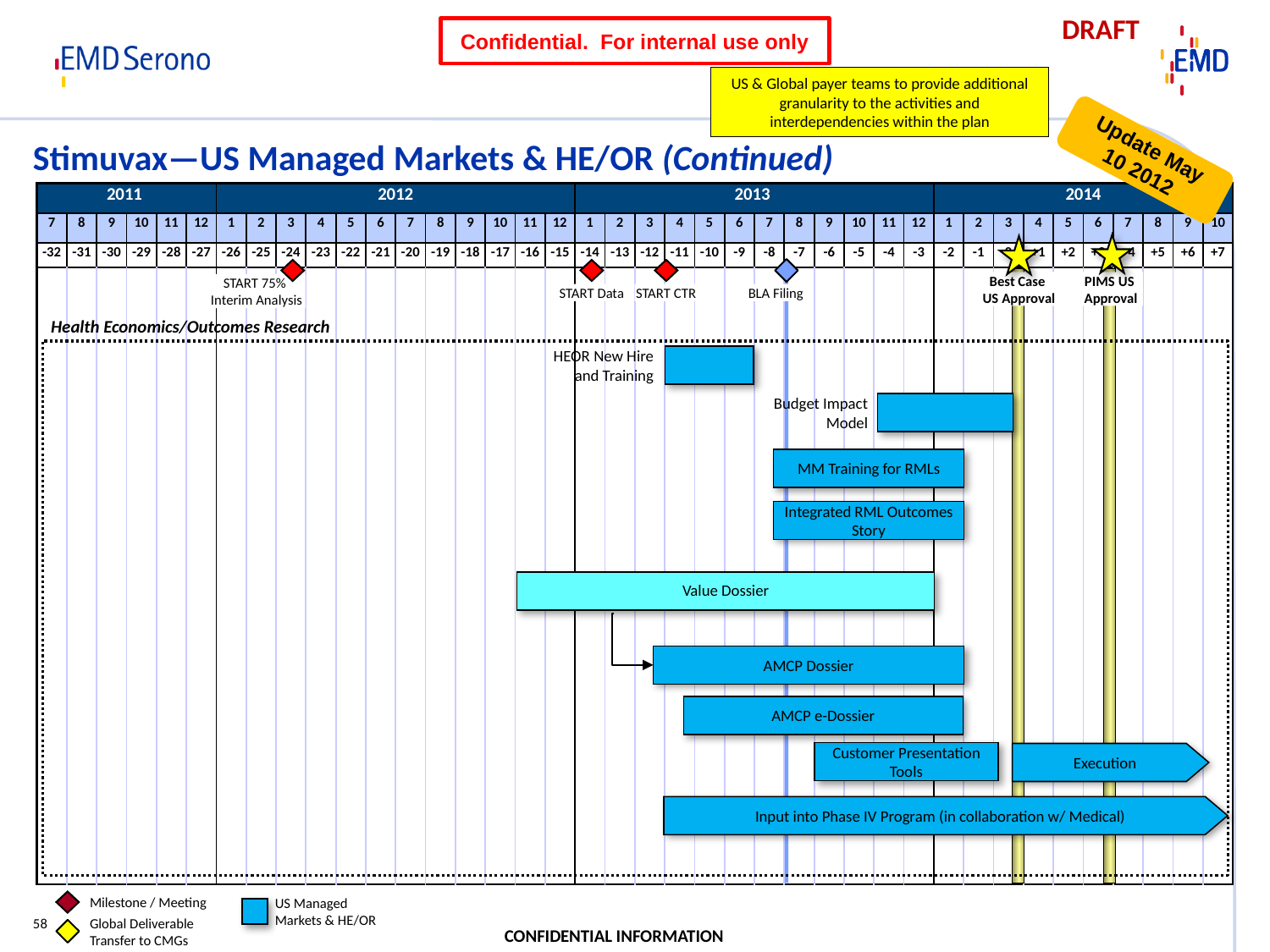

US & Global payer teams to provide additional granularity to the activities and interdependencies within the plan
# Stimuvax—US Managed Markets & HE/OR (Continued)
Health Economics/Outcomes Research

HEOR New Hire and Training

Budget Impact Model

MM Training for RMLs
Integrated RML Outcomes Story
Value Dossier
AMCP Dossier
AMCP e-Dossier
Customer Presentation Tools
Execution
Input into Phase IV Program (in collaboration w/ Medical)
Milestone / Meeting

Global Deliverable Transfer to CMGs

US Managed Markets & HE/OR

58